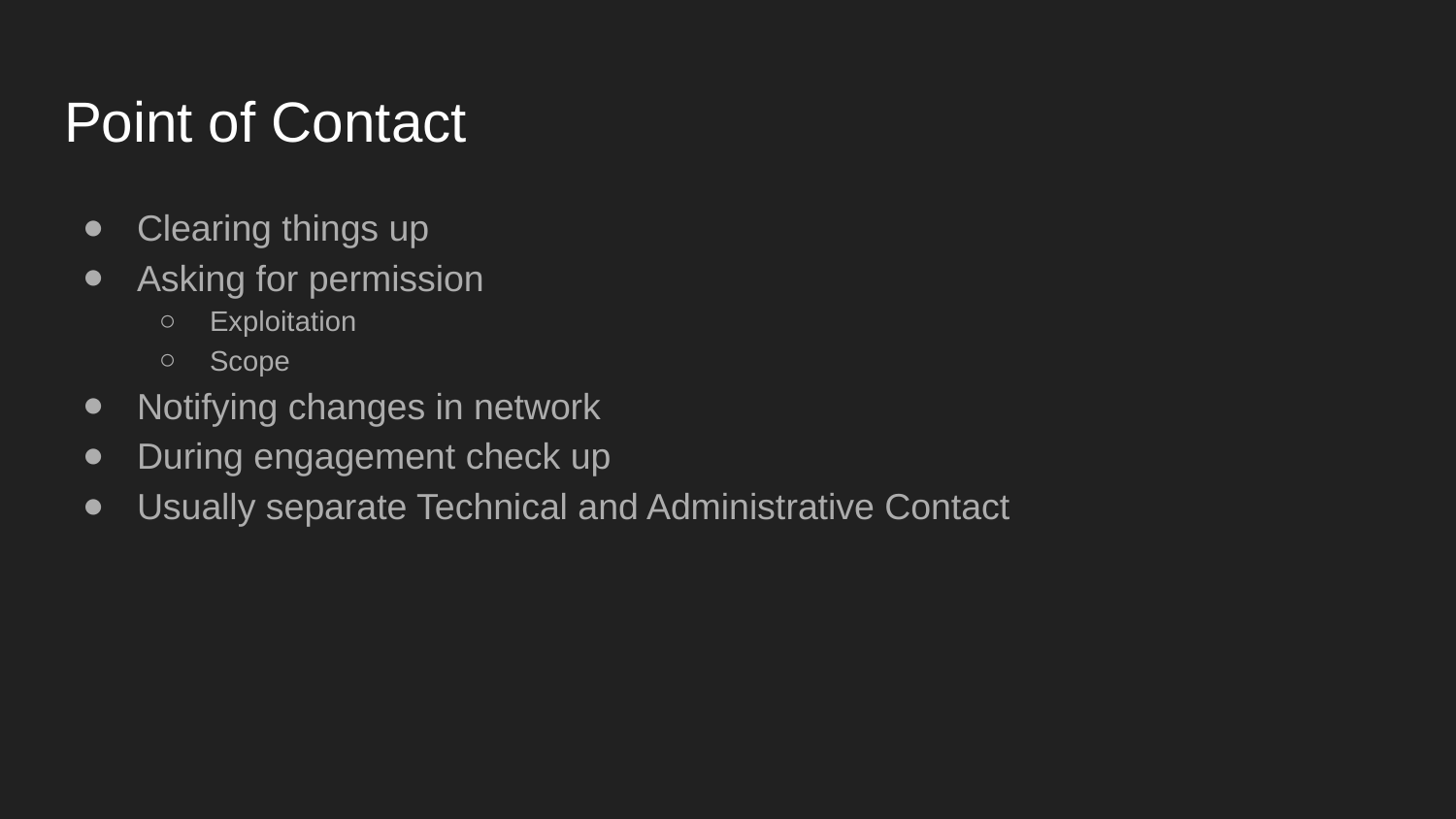

# Point of Contact
Clearing things up
Asking for permission
Exploitation
Scope
Notifying changes in network
During engagement check up
Usually separate Technical and Administrative Contact